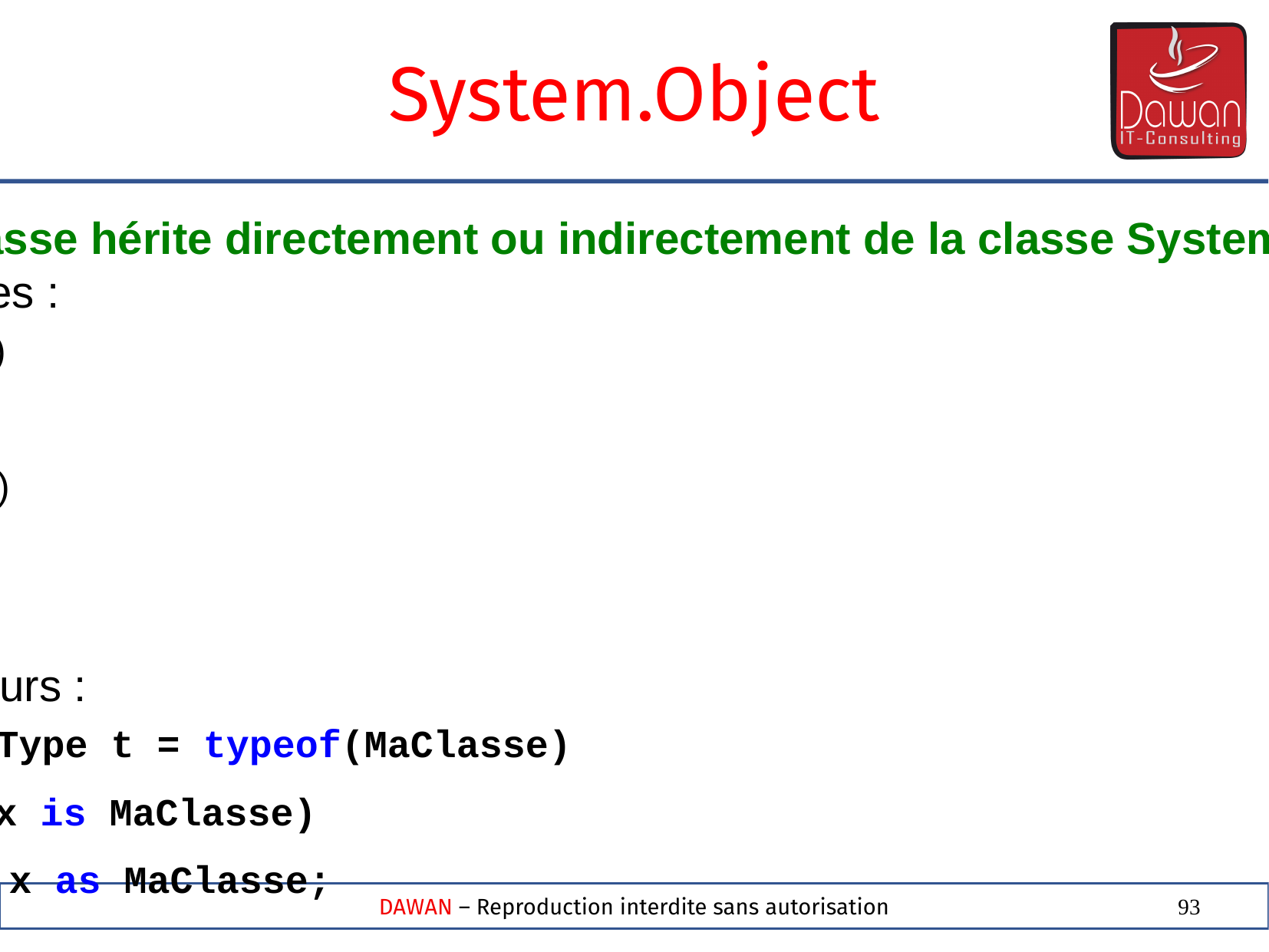

System.Object
Toute classe hérite directement ou indirectement de la classe System.Object
- Méthodes :
ToString()
Equals()
GetType()
Finalize()

- Opérateurs :
TypeOf : Type t = typeof(MaClasse)
Is : if (x is MaClasse)
As : y = x as MaClasse;
93